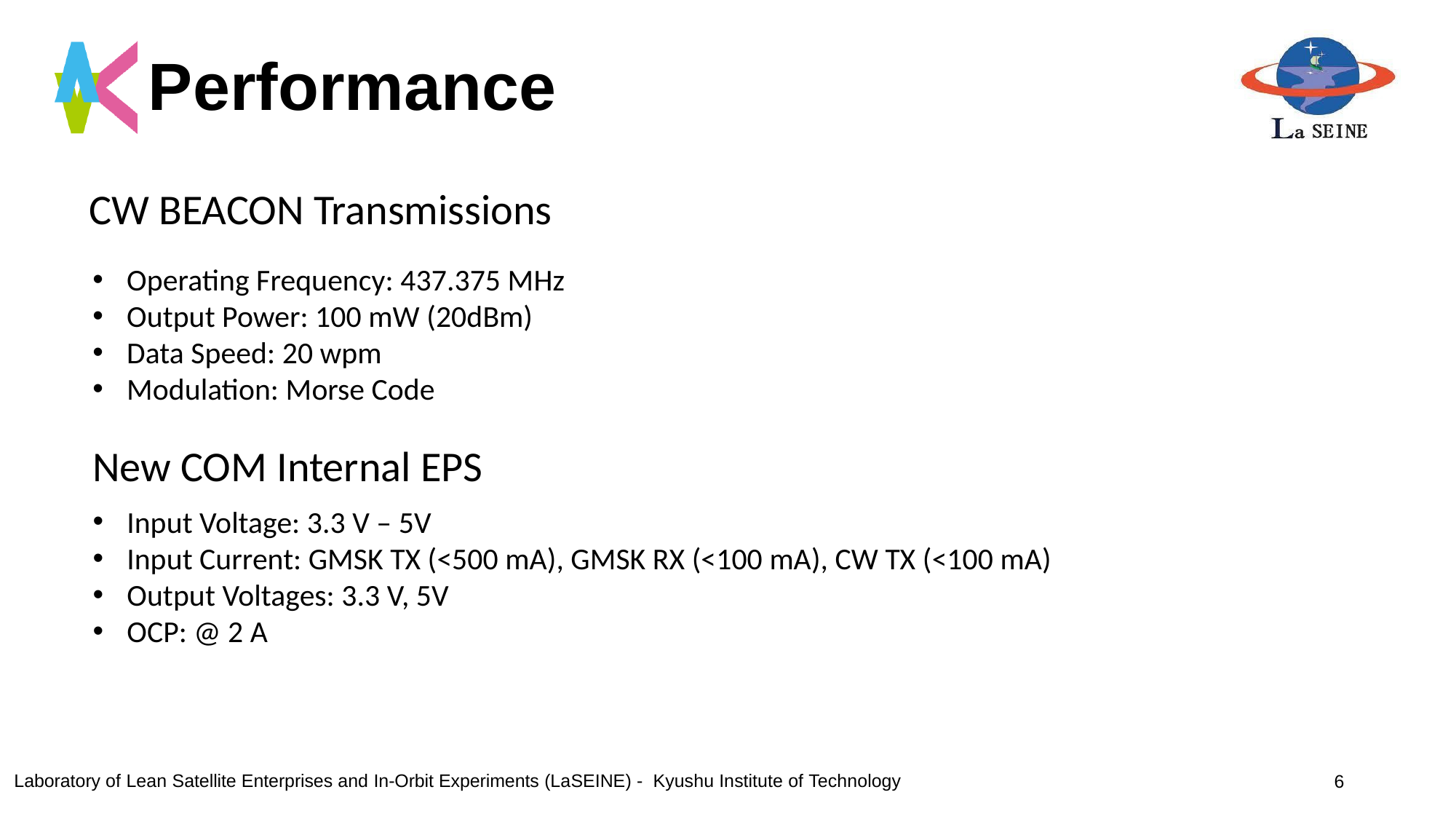

# Performance
CW BEACON Transmissions
Operating Frequency: 437.375 MHz
Output Power: 100 mW (20dBm)
Data Speed: 20 wpm
Modulation: Morse Code

New COM Internal EPS
Input Voltage: 3.3 V – 5V
Input Current: GMSK TX (<500 mA), GMSK RX (<100 mA), CW TX (<100 mA)
Output Voltages: 3.3 V, 5V
OCP: @ 2 A

6